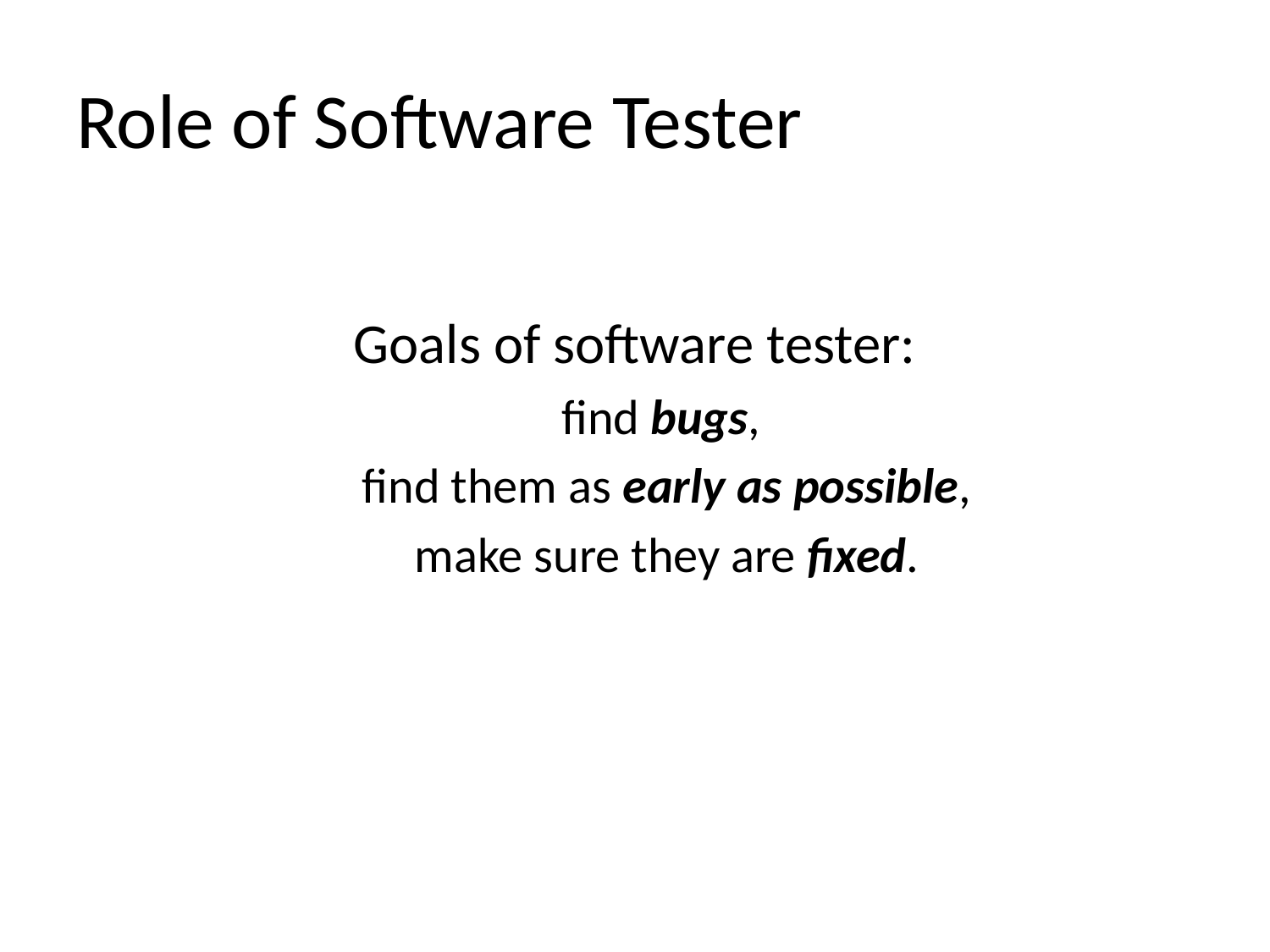

# Role of Software Tester

Goals of software tester:
find bugs,
find them as early as possible,
make sure they are fixed.